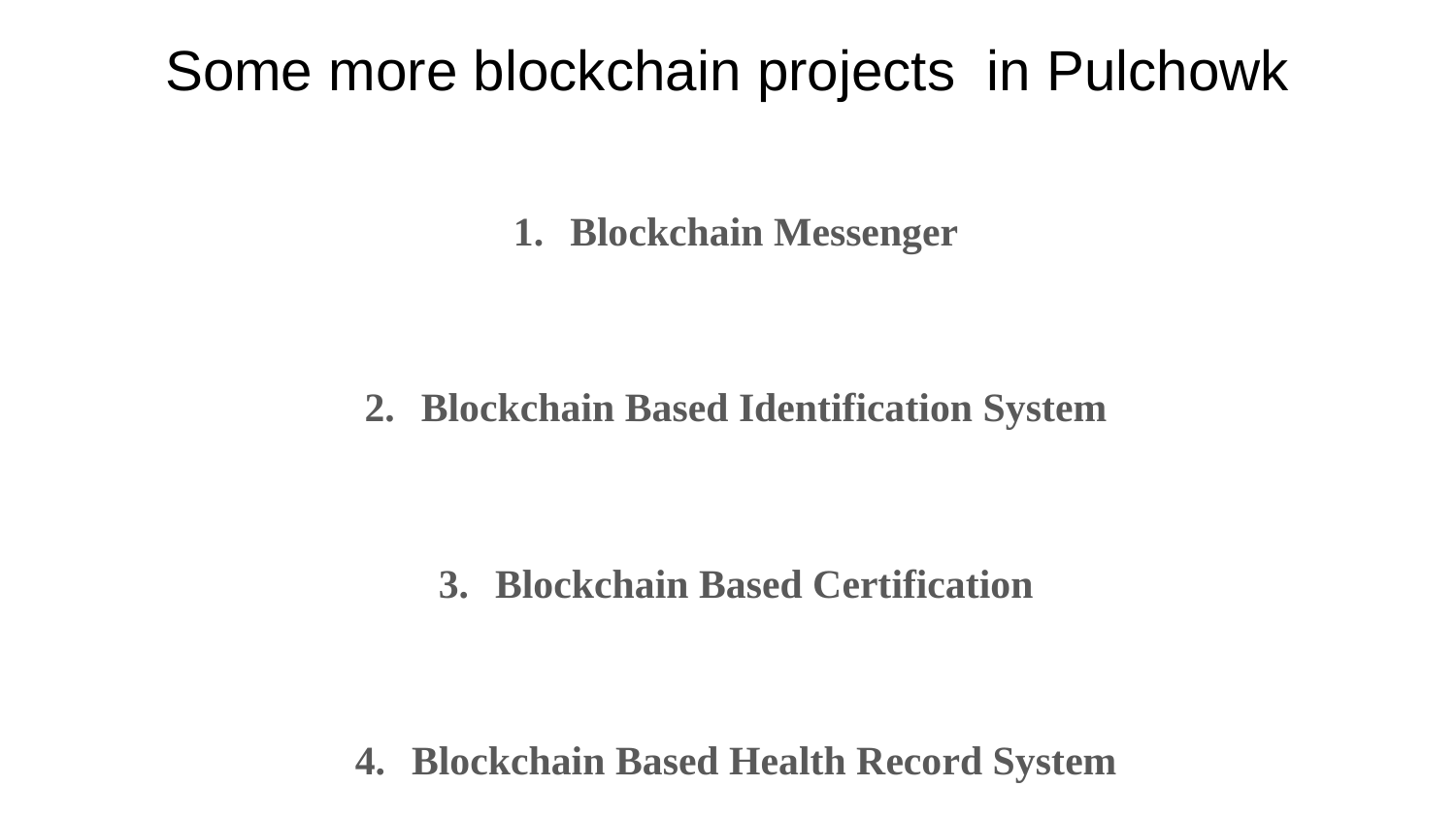

# Some more blockchain projects  in Pulchowk
Blockchain Messenger

Blockchain Based Identification System

Blockchain Based Certification

Blockchain Based Health Record System